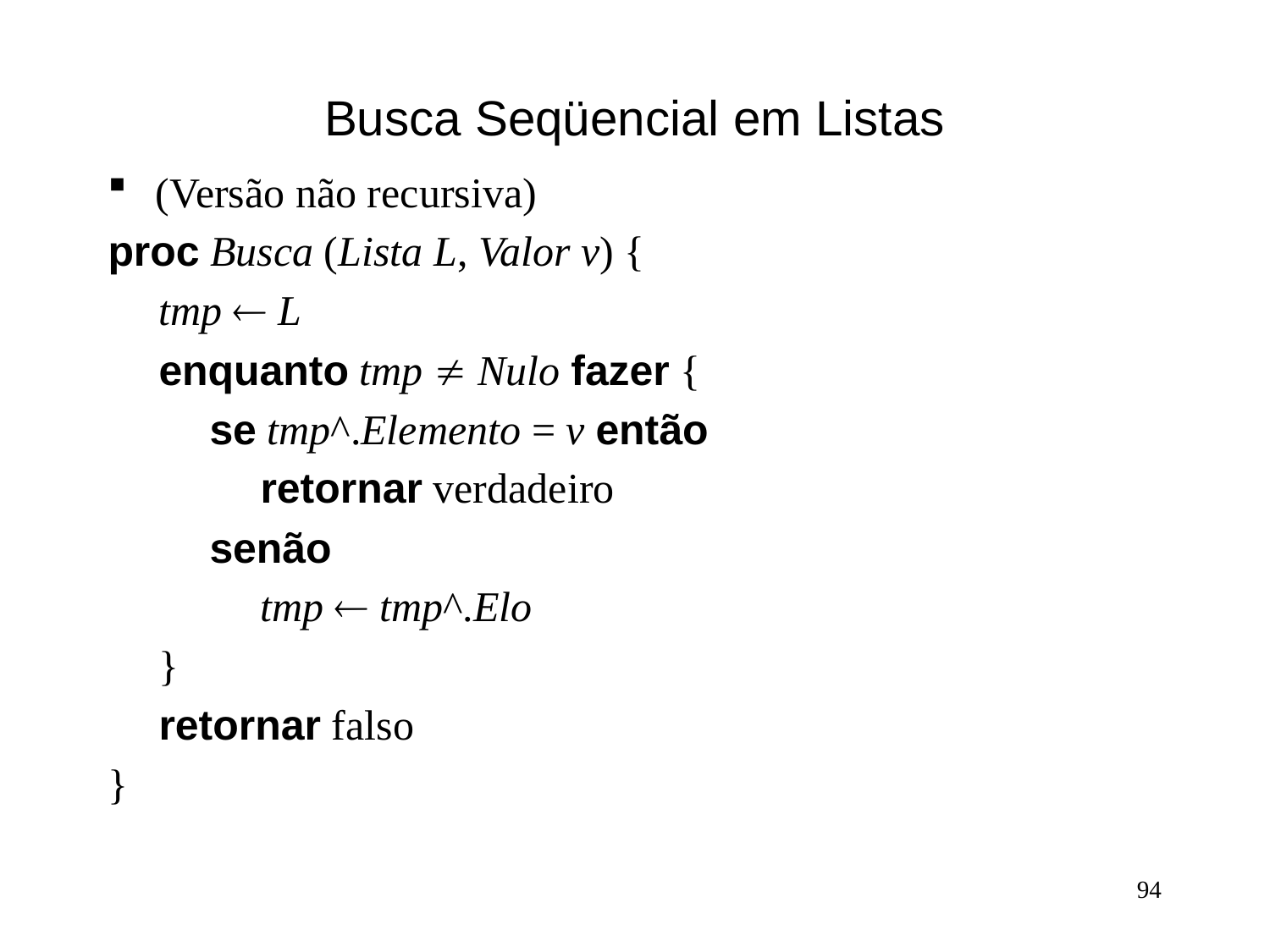

# Busca Seqüencial em Listas
(Versão não recursiva)
proc Busca (Lista L, Valor v) {
  tmp ← L
  enquanto tmp ≠ Nulo fazer {
    se tmp^.Elemento = v então
      retornar verdadeiro
    senão
      tmp ← tmp^.Elo
  }
  retornar falso
}

94